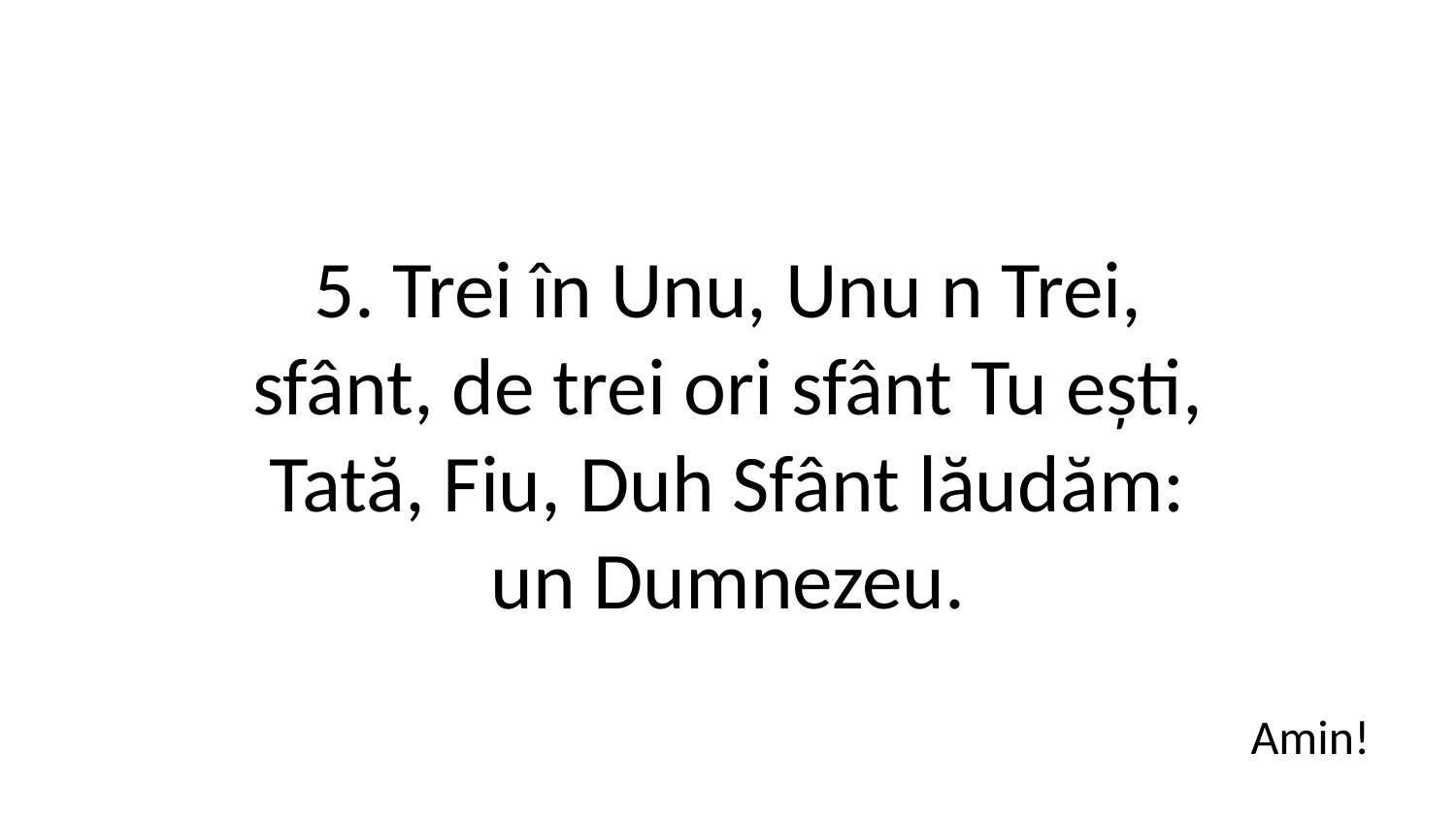

5. Trei în Unu, Unu n Trei,
sfânt, de trei ori sfânt Tu ești,
Tată, Fiu, Duh Sfânt lăudăm:
un Dumnezeu.

Amin!